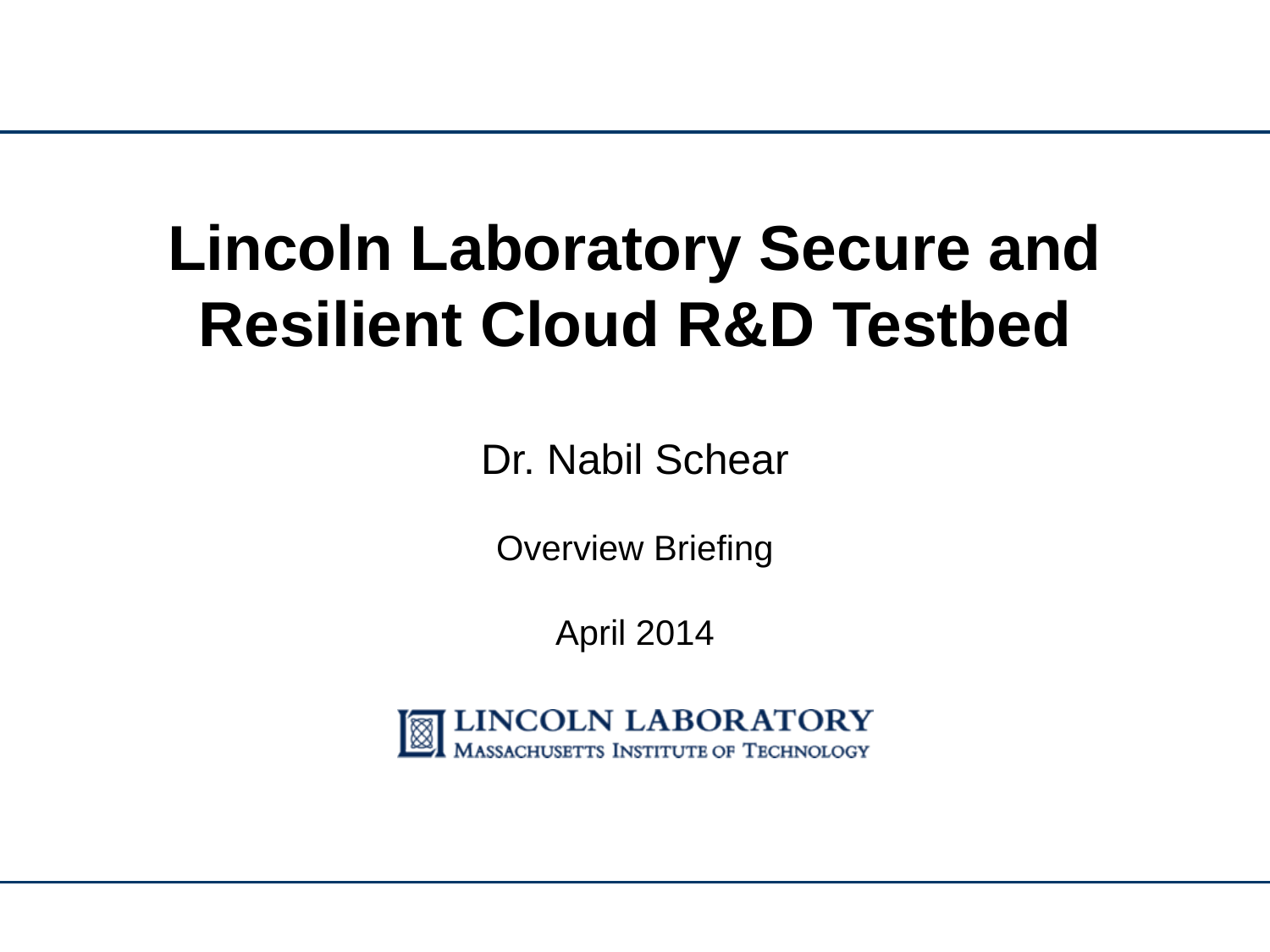

# Lincoln Laboratory Secure and Resilient Cloud R&D Testbed
Dr. Nabil Schear
Overview Briefing
April 2014